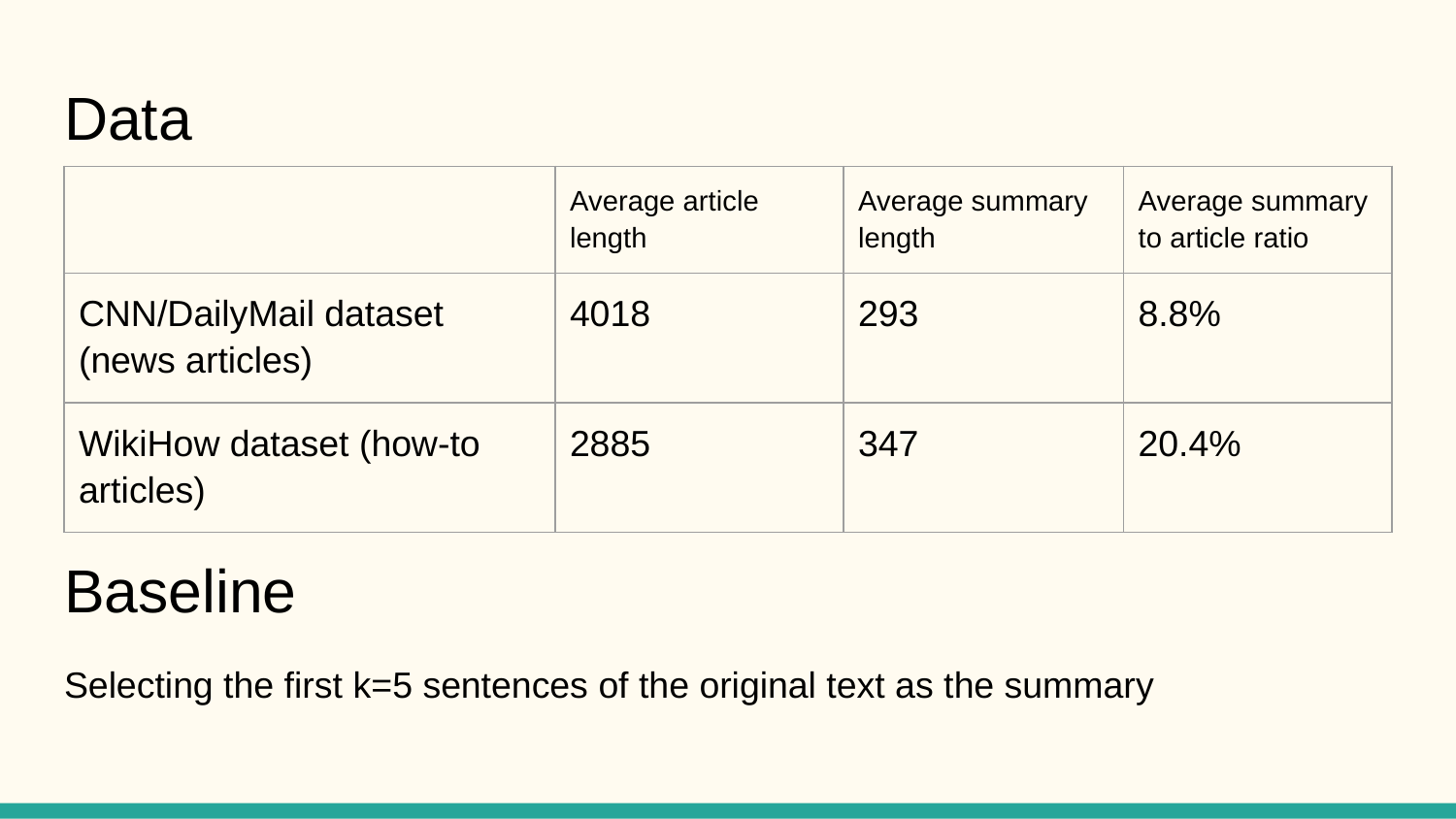

# Data
|  | Average article length | Average summary length | Average summary to article ratio |
| --- | --- | --- | --- |
| CNN/DailyMail dataset (news articles) | 4018 | 293 | 8.8% |
| WikiHow dataset (how-to articles) | 2885 | 347 | 20.4% |
Baseline
Selecting the first k=5 sentences of the original text as the summary